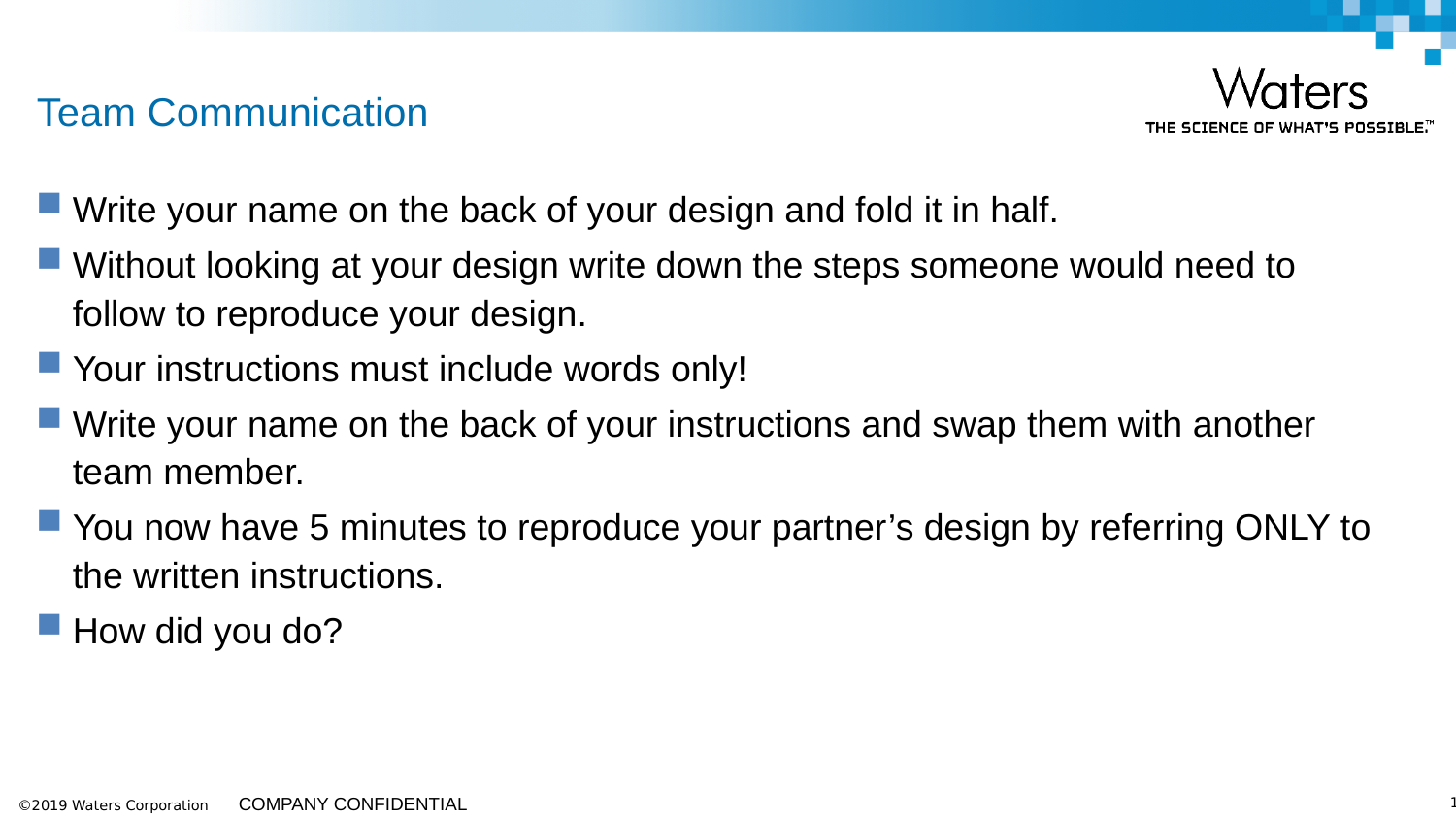

# Team Communication
Write your name on the back of your design and fold it in half.
Without looking at your design write down the steps someone would need to follow to reproduce your design.
Your instructions must include words only!
Write your name on the back of your instructions and swap them with another team member.
You now have 5 minutes to reproduce your partner’s design by referring ONLY to the written instructions.
How did you do?